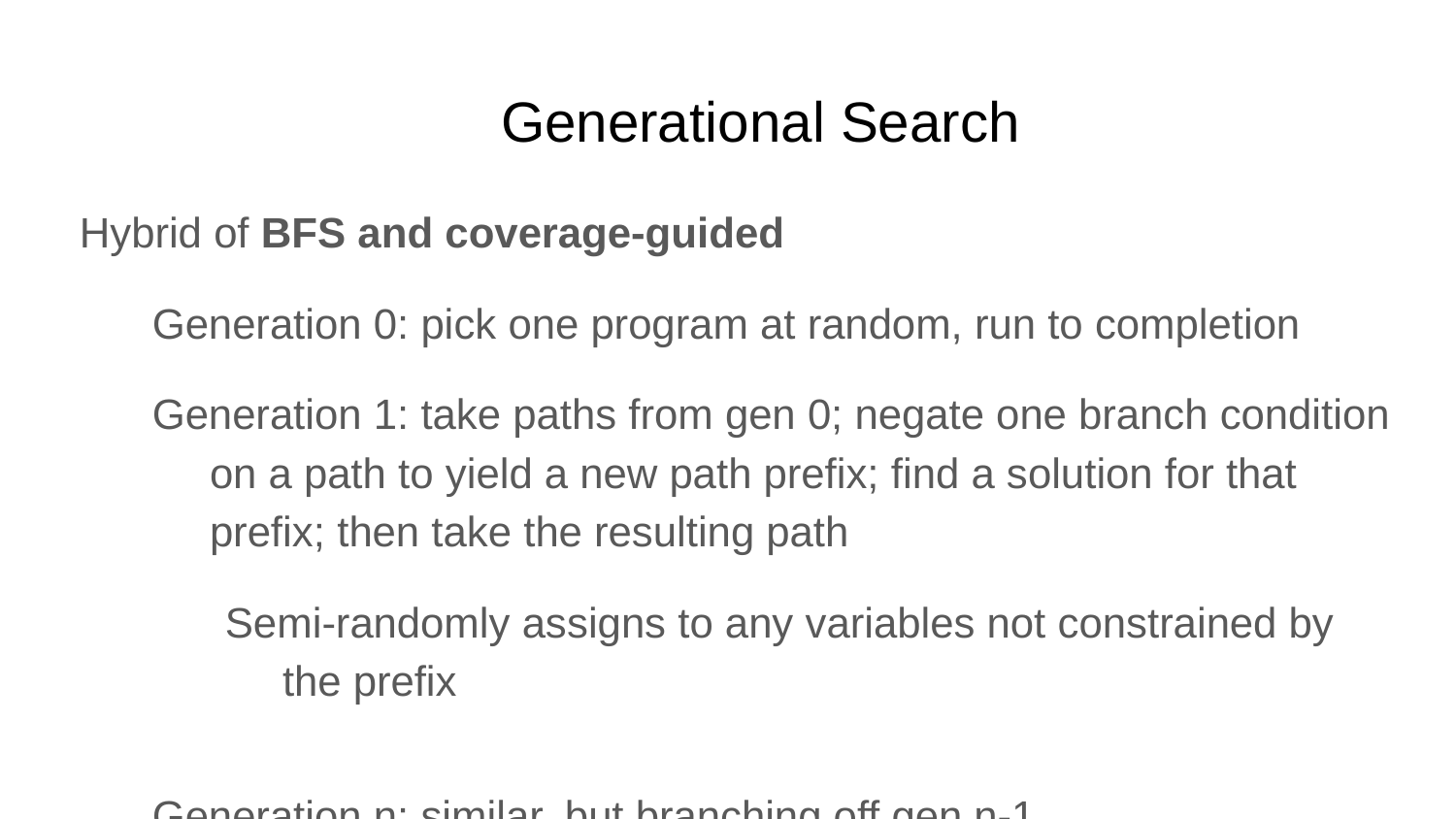

# Generational Search
Hybrid of BFS and coverage-guided
Generation 0: pick one program at random, run to completion
Generation 1: take paths from gen 0; negate one branch condition on a path to yield a new path prefix; find a solution for that prefix; then take the resulting path
Semi-randomly assigns to any variables not constrained by the prefix
Generation n: similar, but branching off gen n-1
Also uses a coverage heuristic to pick priority